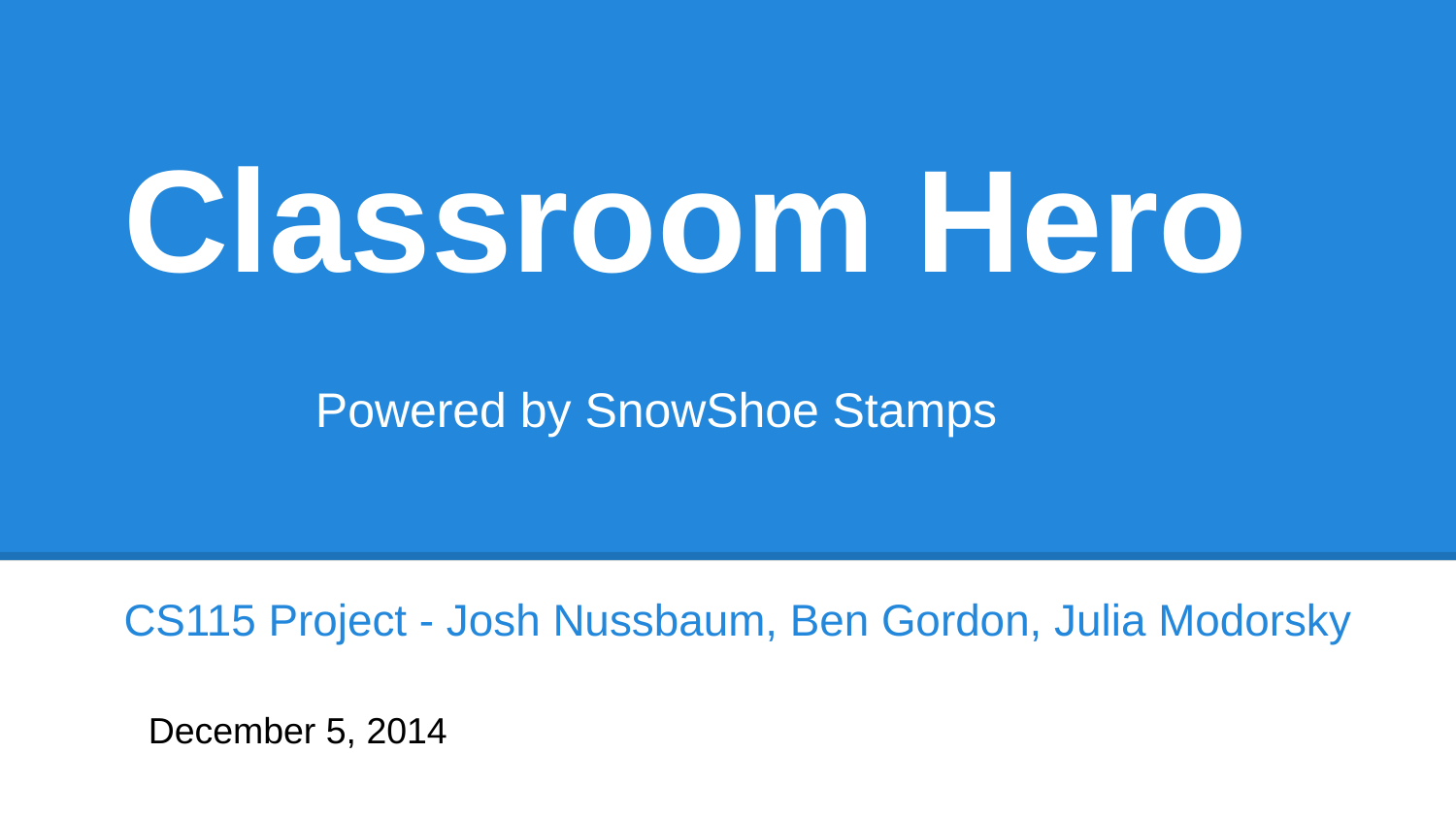

# Classroom Hero
Powered by SnowShoe Stamps
CS115 Project - Josh Nussbaum, Ben Gordon, Julia Modorsky
December 5, 2014